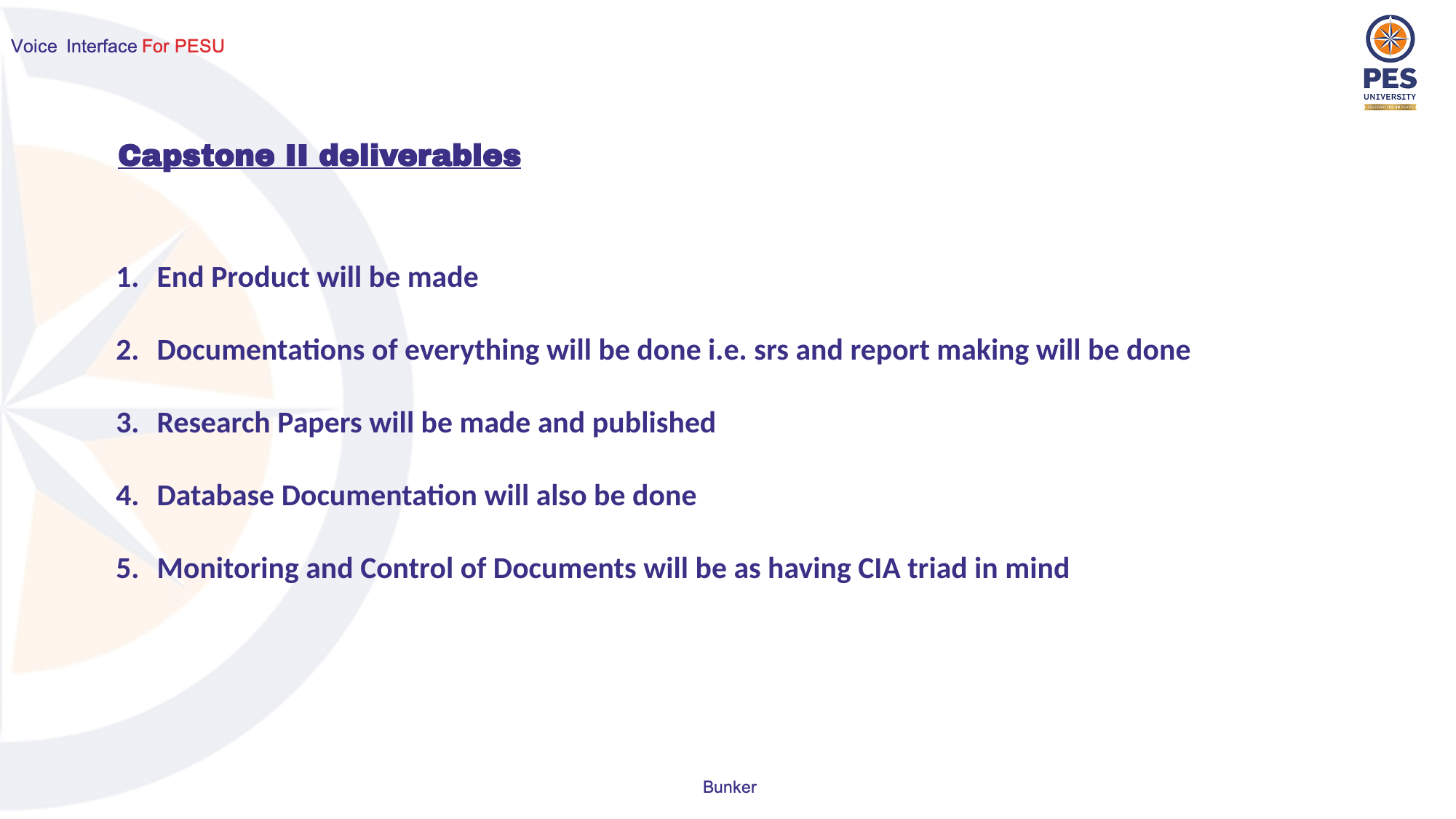

Capstone II deliverables
End Product will be made

Documentations of everything will be done i.e. srs and report making will be done

Research Papers will be made and published

Database Documentation will also be done

Monitoring and Control of Documents will be as having CIA triad in mind